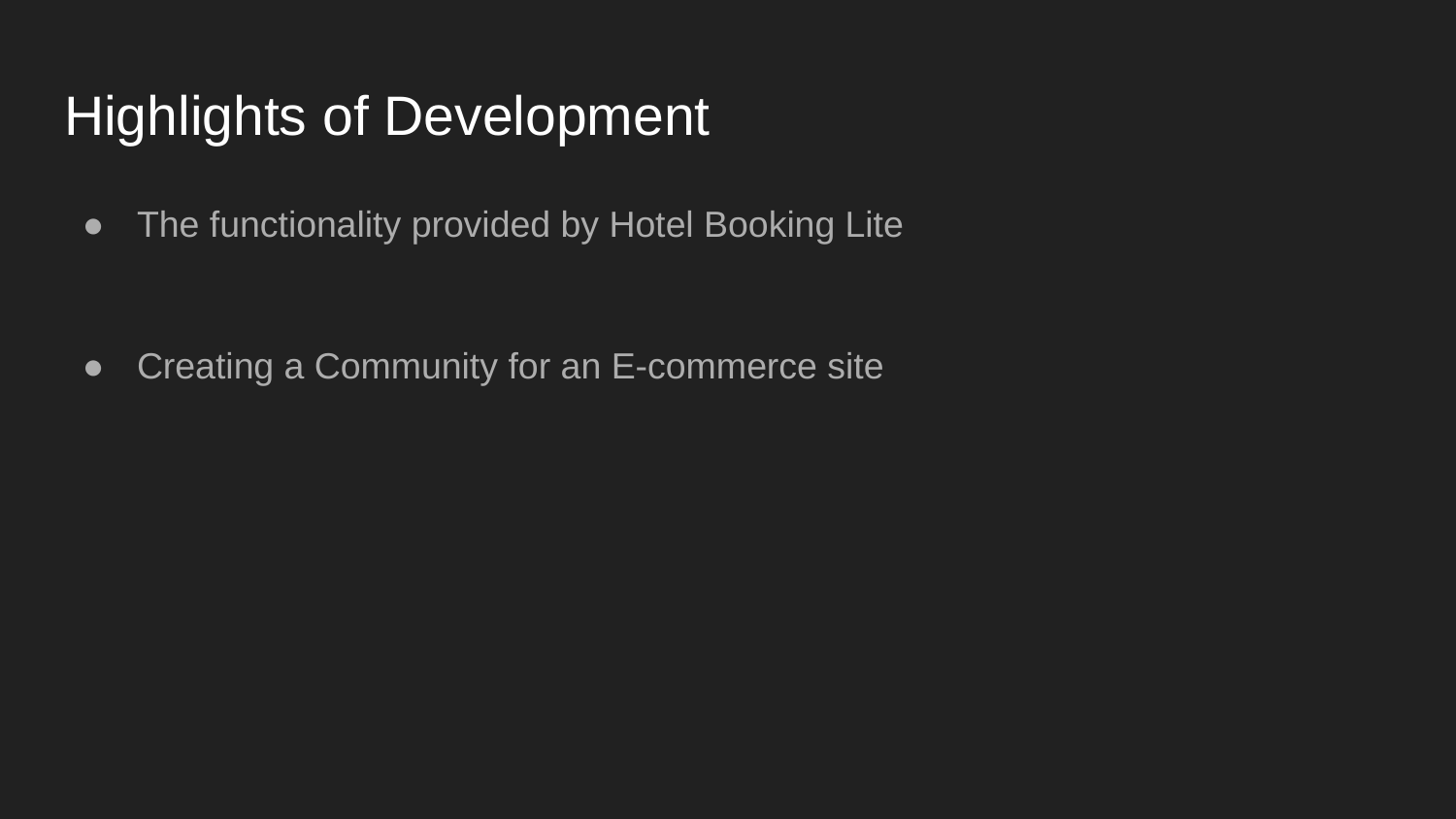

# Highlights of Development
The functionality provided by Hotel Booking Lite

Creating a Community for an E-commerce site